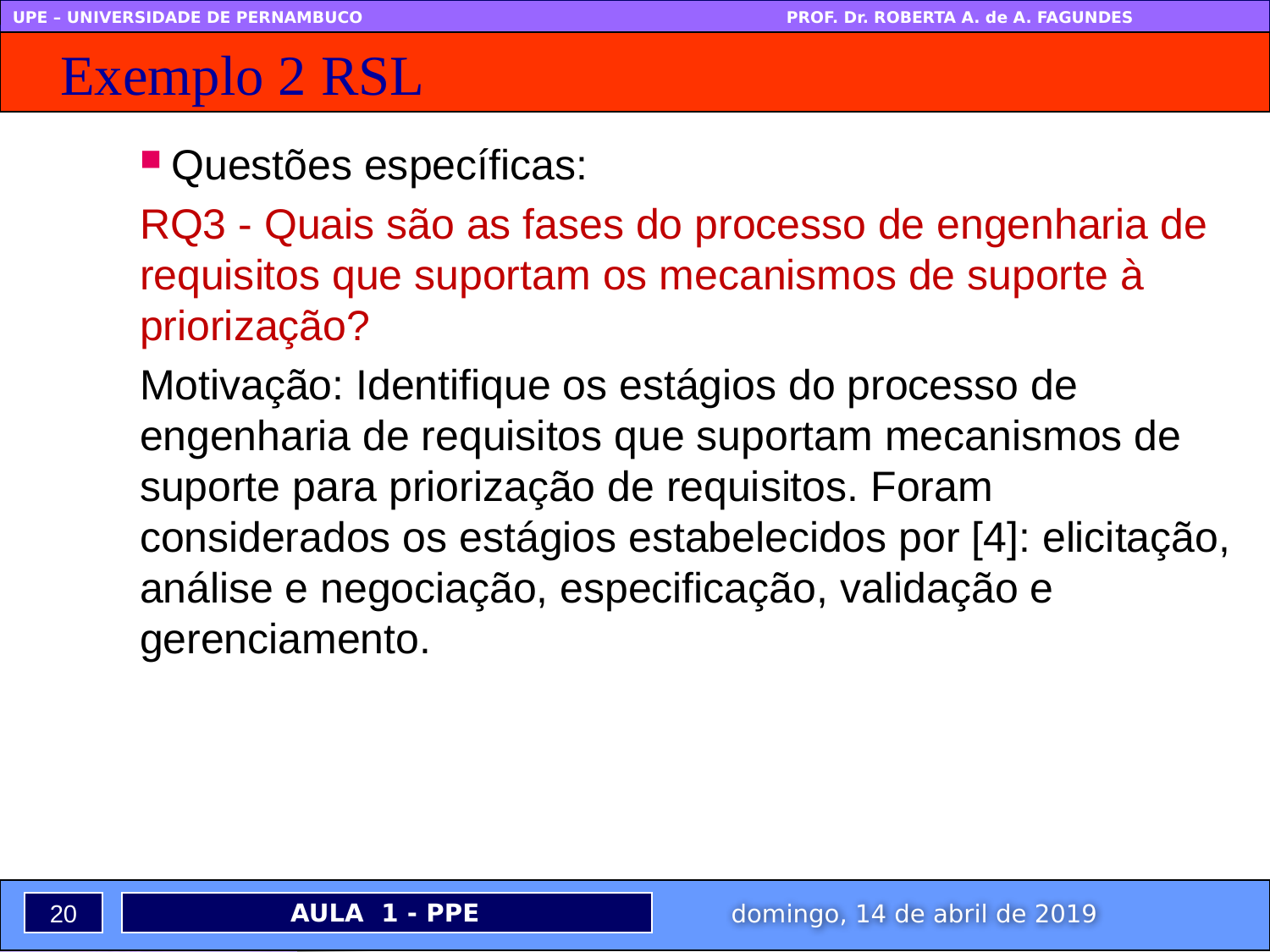

# Exemplo 2 RSL
Questões específicas:
RQ3 - Quais são as fases do processo de engenharia de requisitos que suportam os mecanismos de suporte à priorização?
Motivação: Identifique os estágios do processo de engenharia de requisitos que suportam mecanismos de suporte para priorização de requisitos. Foram considerados os estágios estabelecidos por [4]: elicitação, análise e negociação, especificação, validação e gerenciamento.